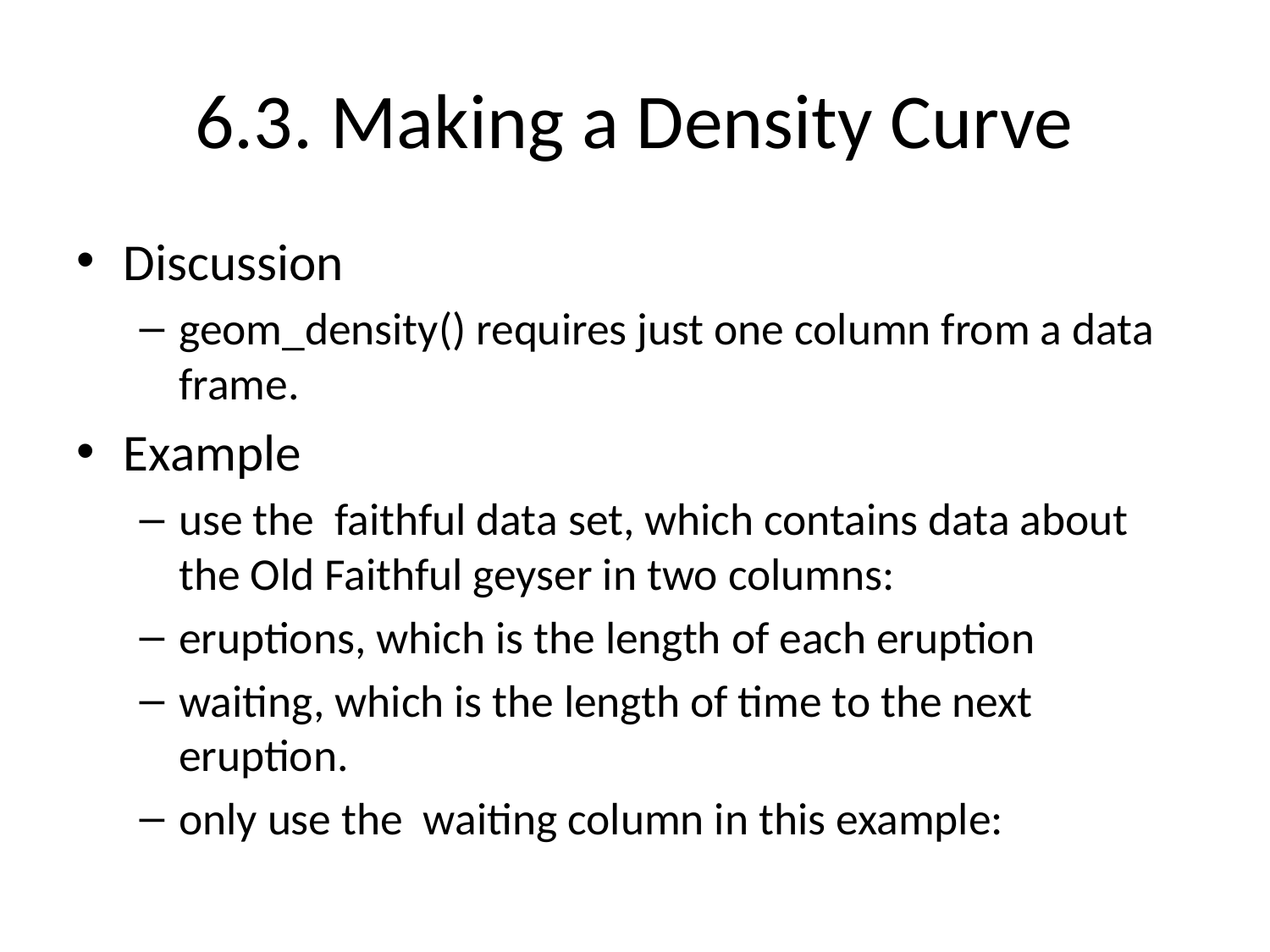

# 6.3. Making a Density Curve
Discussion
geom_density() requires just one column from a data frame.
Example
use the  faithful data set, which contains data about the Old Faithful geyser in two columns:
eruptions, which is the length of each eruption
waiting, which is the length of time to the next eruption.
only use the  waiting column in this example: